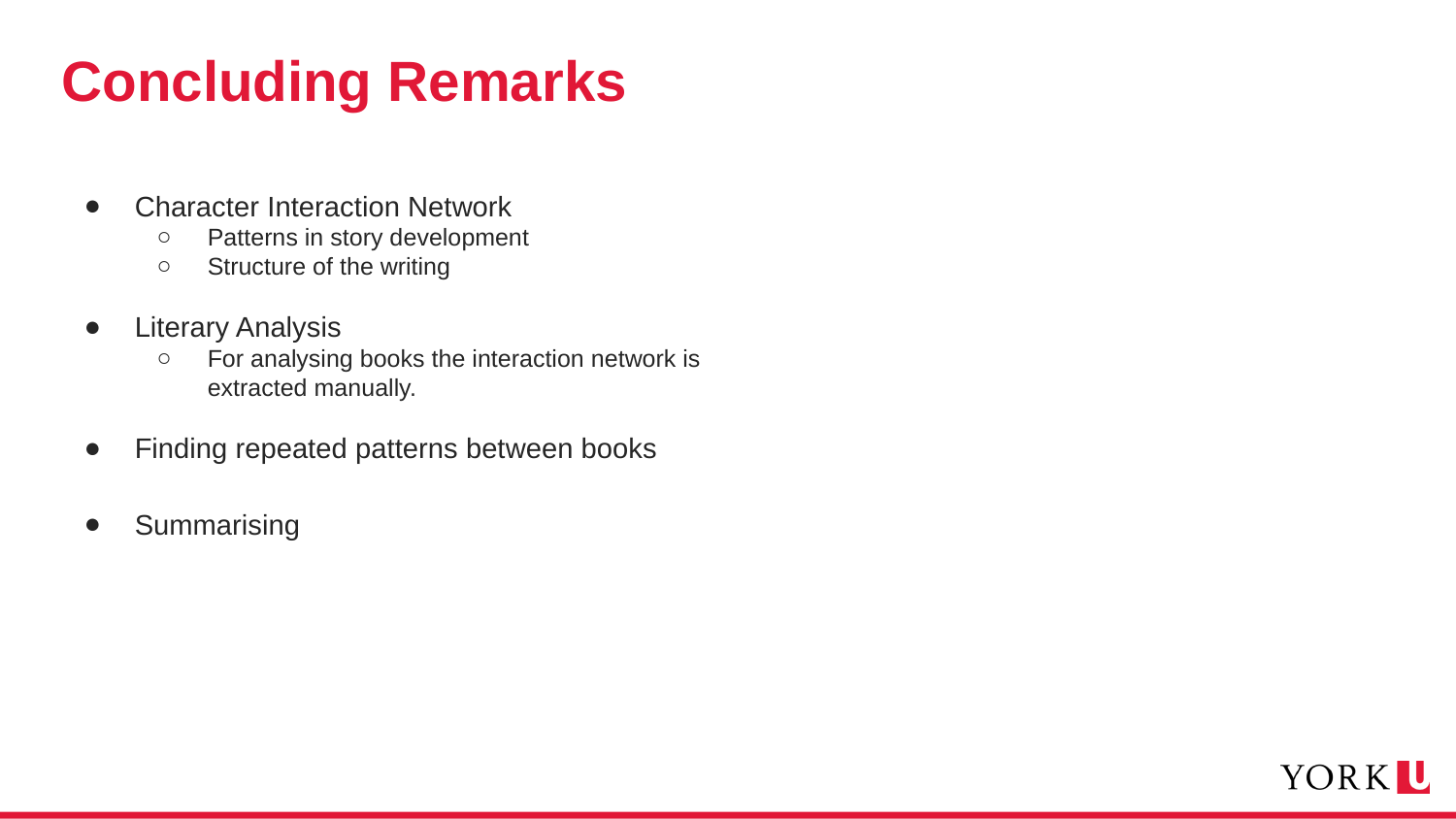

# Concluding Remarks
Character Interaction Network
Patterns in story development
Structure of the writing
Literary Analysis
For analysing books the interaction network is extracted manually.
Finding repeated patterns between books

Summarising